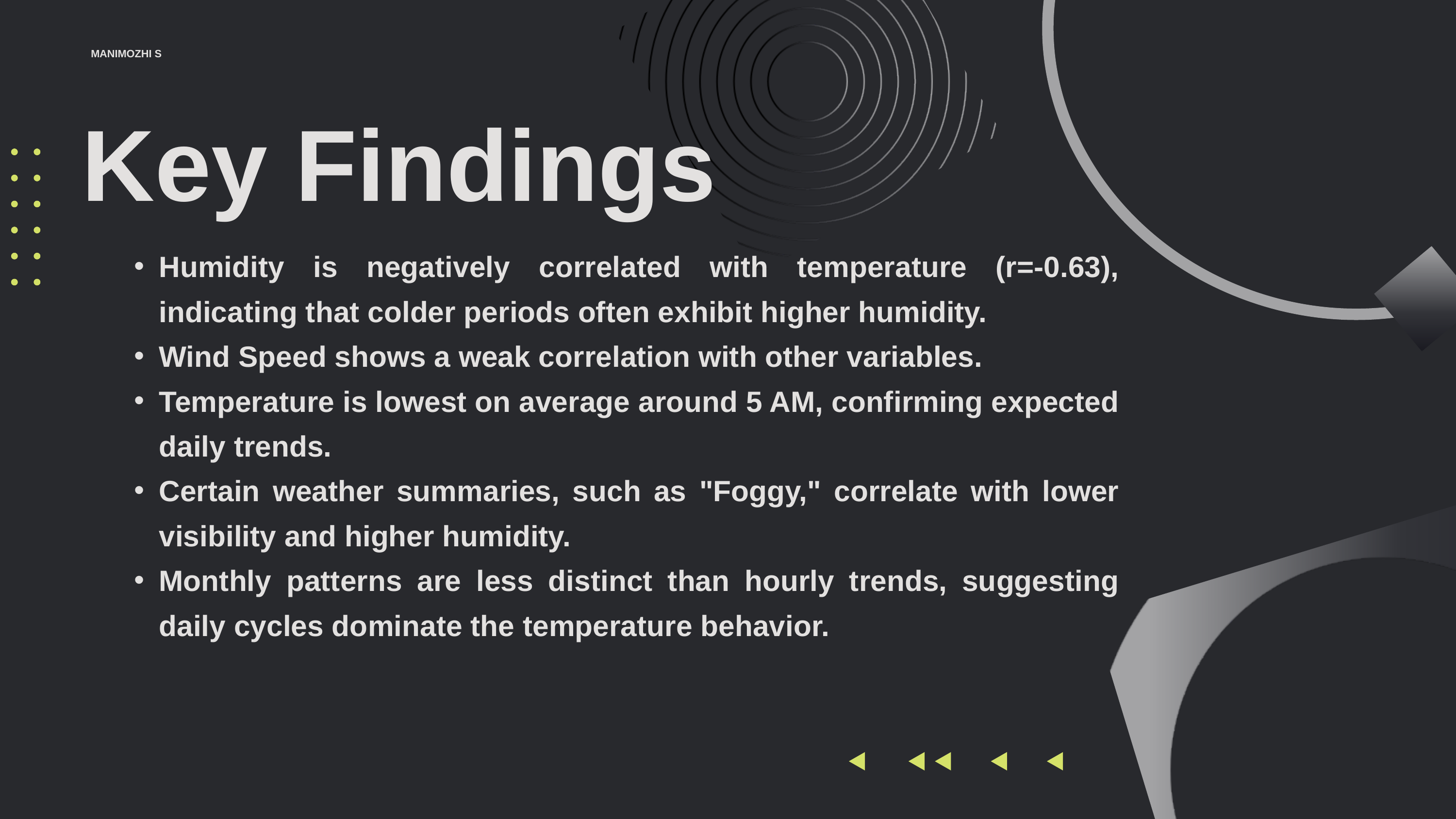

MANIMOZHI S
Key Findings

Humidity is negatively correlated with temperature (r=-0.63), indicating that colder periods often exhibit higher humidity.
Wind Speed shows a weak correlation with other variables.
Temperature is lowest on average around 5 AM, confirming expected daily trends.
Certain weather summaries, such as "Foggy," correlate with lower visibility and higher humidity.
Monthly patterns are less distinct than hourly trends, suggesting daily cycles dominate the temperature behavior.